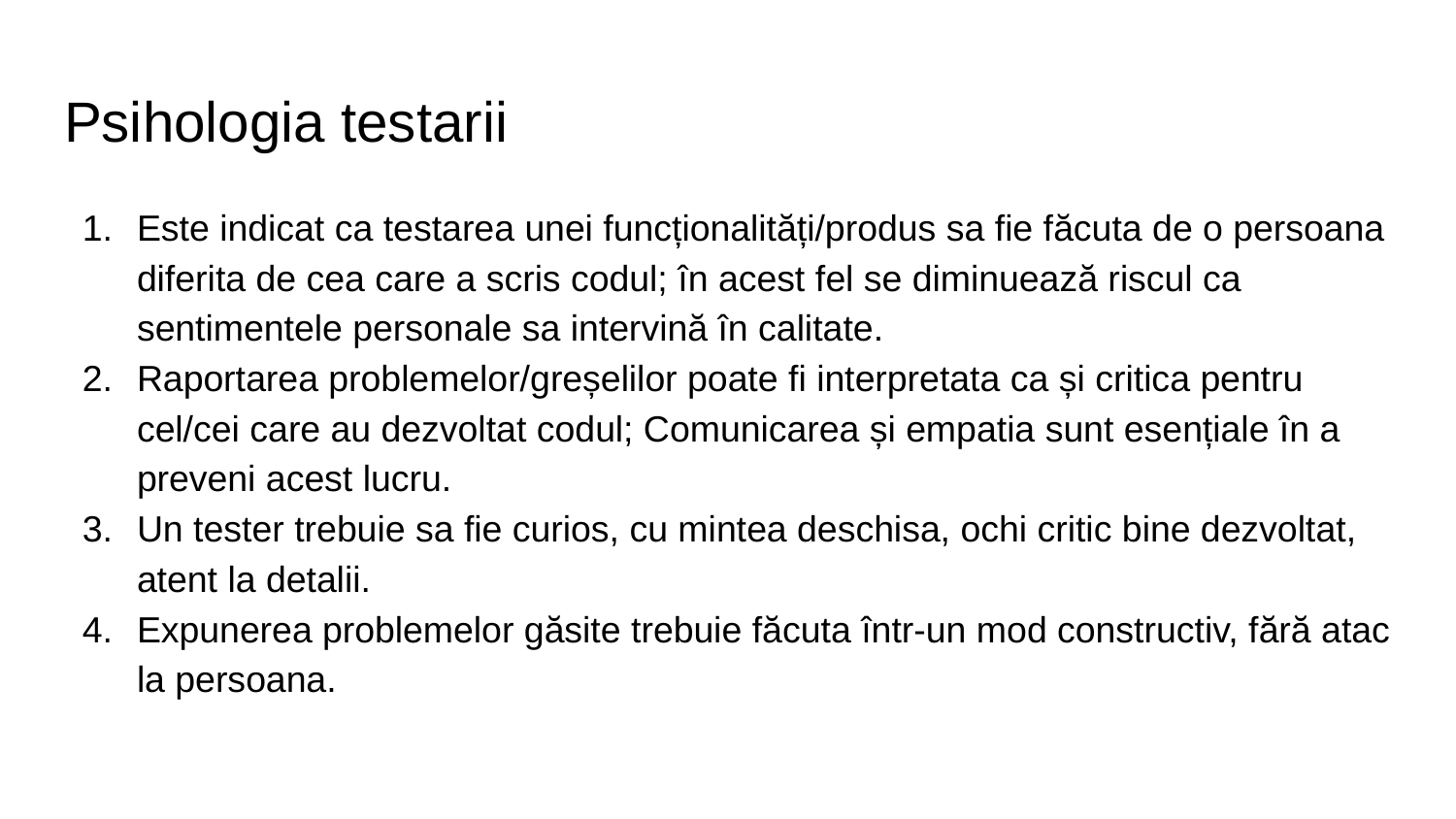

# Psihologia testarii
Este indicat ca testarea unei funcționalități/produs sa fie făcuta de o persoana diferita de cea care a scris codul; în acest fel se diminuează riscul ca sentimentele personale sa intervină în calitate.
Raportarea problemelor/greșelilor poate fi interpretata ca și critica pentru cel/cei care au dezvoltat codul; Comunicarea și empatia sunt esențiale în a preveni acest lucru.
Un tester trebuie sa fie curios, cu mintea deschisa, ochi critic bine dezvoltat, atent la detalii.
Expunerea problemelor găsite trebuie făcuta într-un mod constructiv, fără atac la persoana.